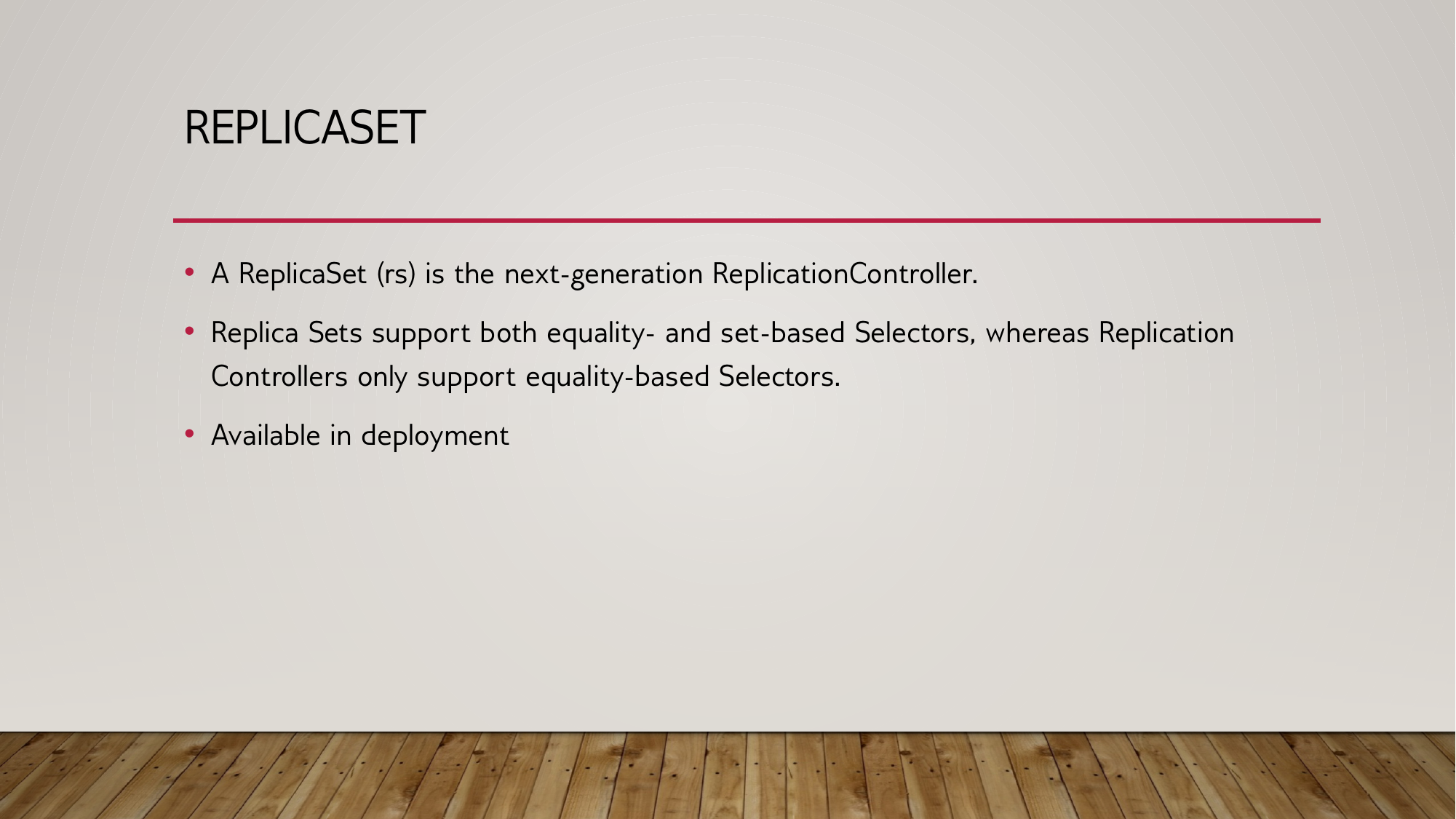

# ReplicaSet
A ReplicaSet (rs) is the next-generation ReplicationController.
Replica Sets support both equality- and set-based Selectors, whereas Replication Controllers only support equality-based Selectors.
Available in deployment